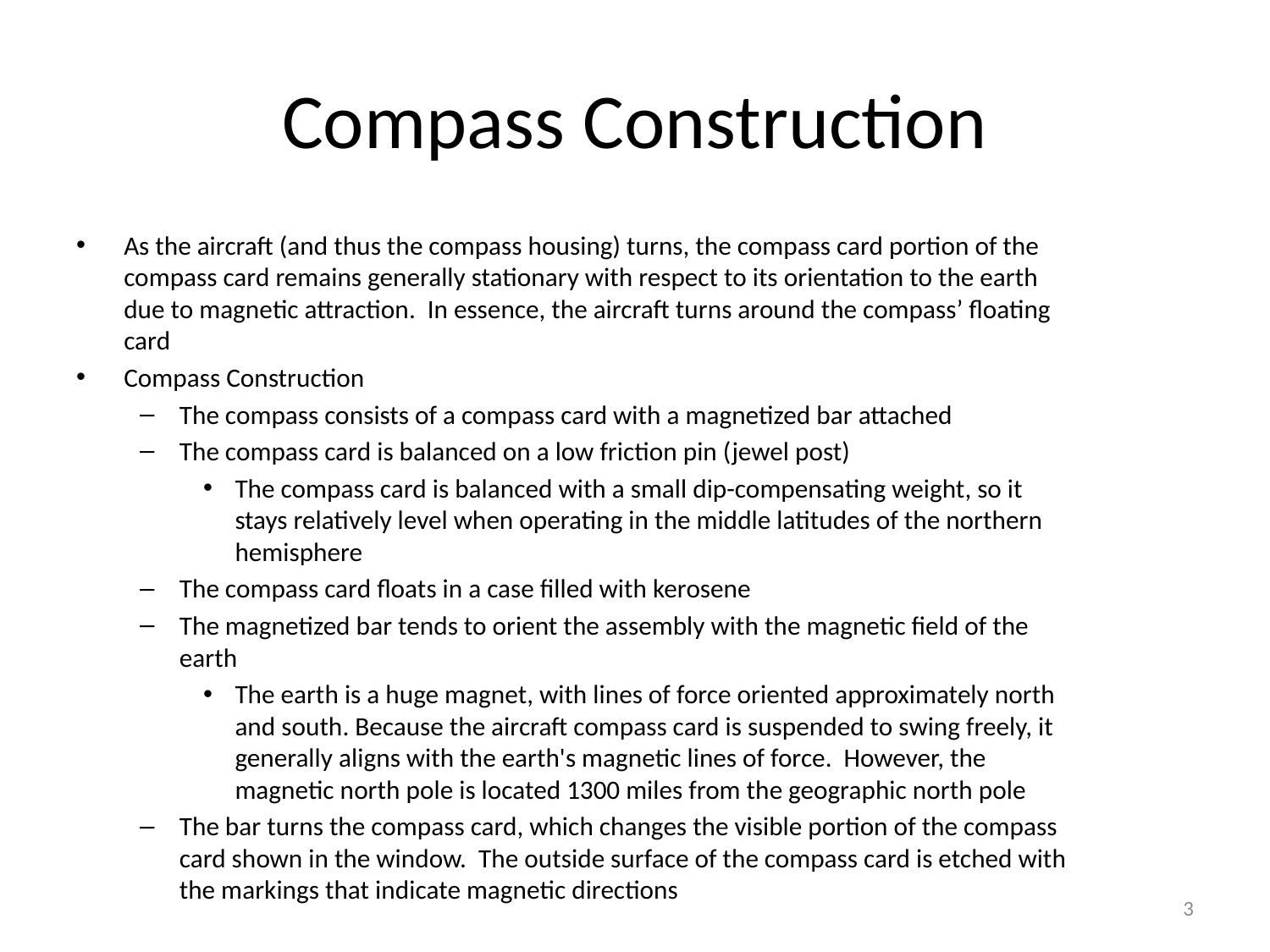

# Compass Construction
As the aircraft (and thus the compass housing) turns, the compass card portion of the compass card remains generally stationary with respect to its orientation to the earth due to magnetic attraction.  In essence, the aircraft turns around the compass’ floating card
Compass Construction
The compass consists of a compass card with a magnetized bar attached
The compass card is balanced on a low friction pin (jewel post)
The compass card is balanced with a small dip-compensating weight, so it stays relatively level when operating in the middle latitudes of the northern hemisphere
The compass card floats in a case filled with kerosene
The magnetized bar tends to orient the assembly with the magnetic field of the earth
The earth is a huge magnet, with lines of force oriented approximately north and south. Because the aircraft compass card is suspended to swing freely, it generally aligns with the earth's magnetic lines of force.  However, the magnetic north pole is located 1300 miles from the geographic north pole
The bar turns the compass card, which changes the visible portion of the compass card shown in the window.  The outside surface of the compass card is etched with the markings that indicate magnetic directions
3